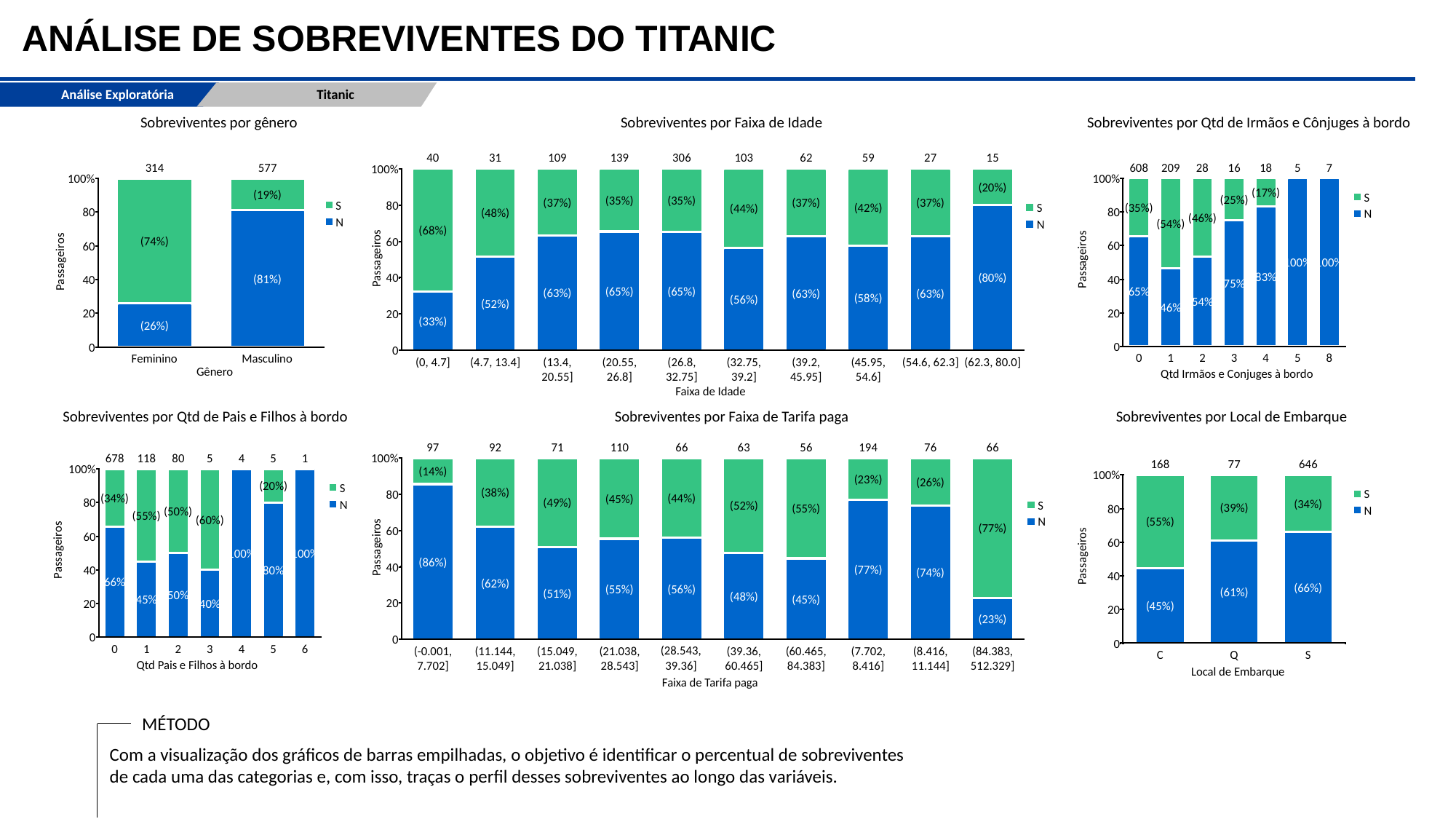

ANÁLISE DE SOBREVIVENTES DO TITANIC

Titanic

Análise Exploratória
Sobreviventes por gênero
Sobreviventes por Faixa de Idade
Sobreviventes por Qtd de Irmãos e Cônjuges à bordo

Sobreviventes por Qtd de Pais e Filhos à bordo
Sobreviventes por Faixa de Tarifa paga
Sobreviventes por Local de Embarque

MÉTODO
Com a visualização dos gráficos de barras empilhadas, o objetivo é identificar o percentual de sobreviventes de cada uma das categorias e, com isso, traças o perfil desses sobreviventes ao longo das variáveis.